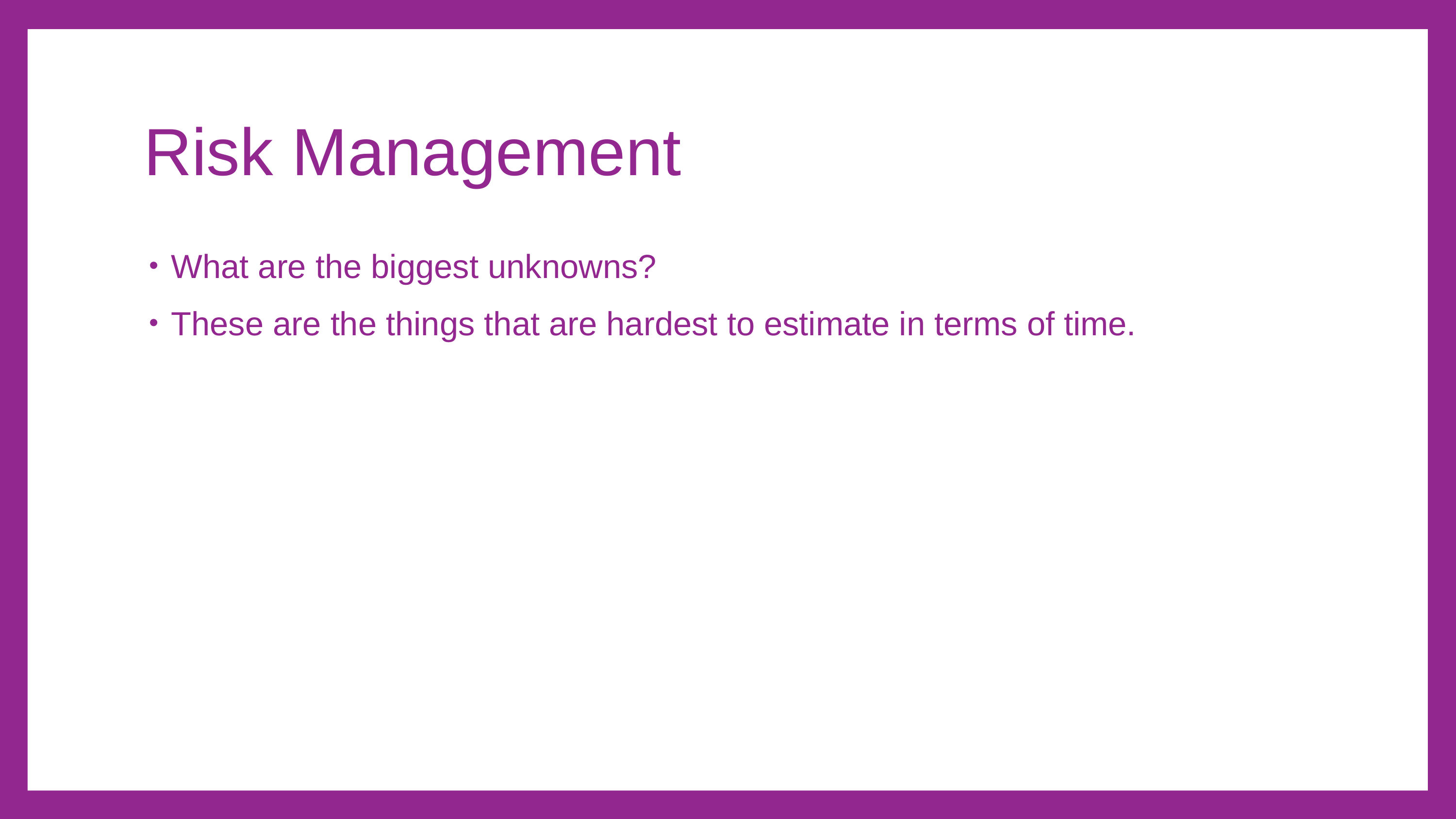

# Risk Management
What are the biggest unknowns?
These are the things that are hardest to estimate in terms of time.